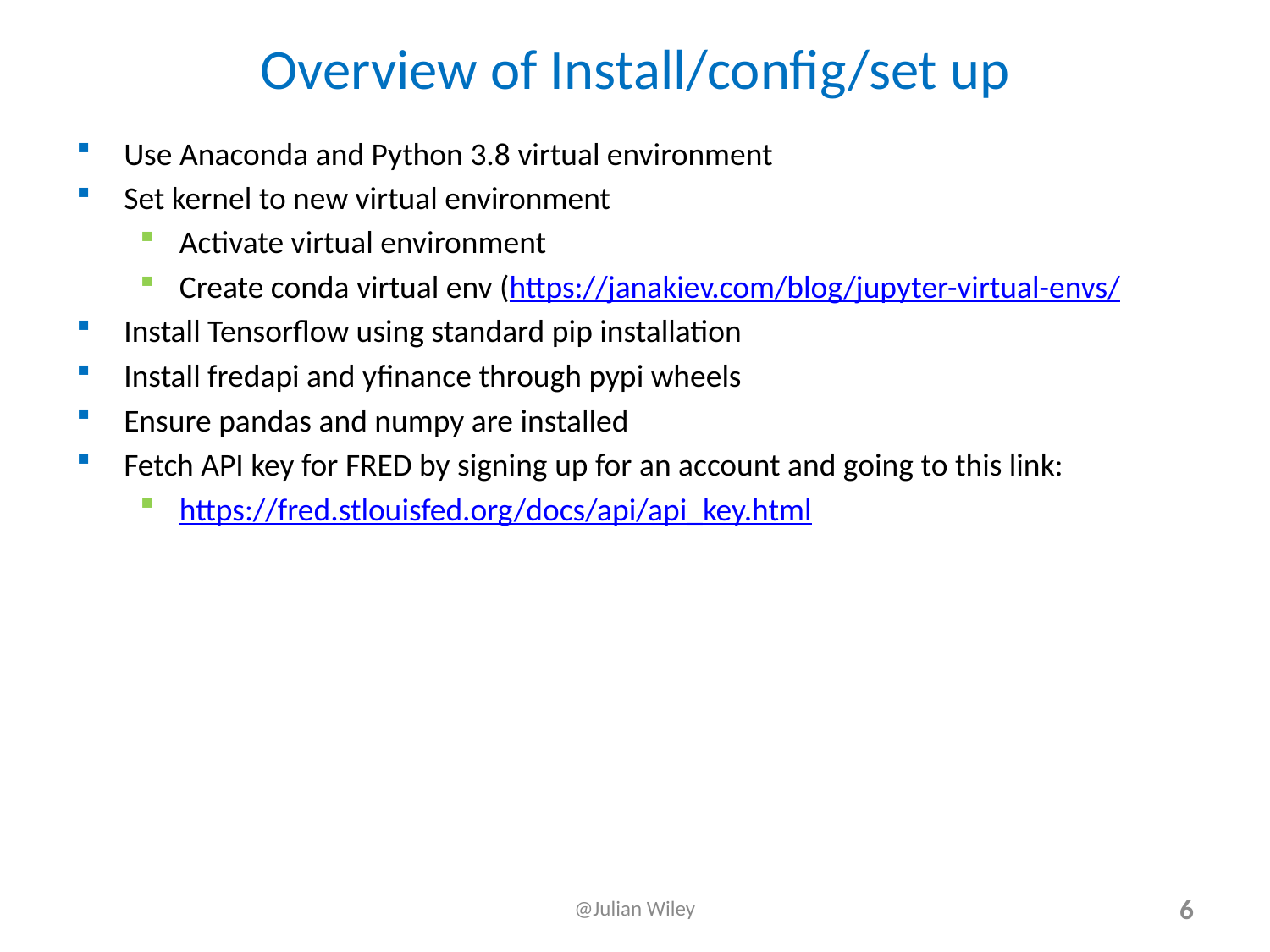

# Overview of Install/config/set up
Use Anaconda and Python 3.8 virtual environment
Set kernel to new virtual environment
Activate virtual environment
Create conda virtual env (https://janakiev.com/blog/jupyter-virtual-envs/
Install Tensorflow using standard pip installation
Install fredapi and yfinance through pypi wheels
Ensure pandas and numpy are installed
Fetch API key for FRED by signing up for an account and going to this link:
https://fred.stlouisfed.org/docs/api/api_key.html

@Julian Wiley
6